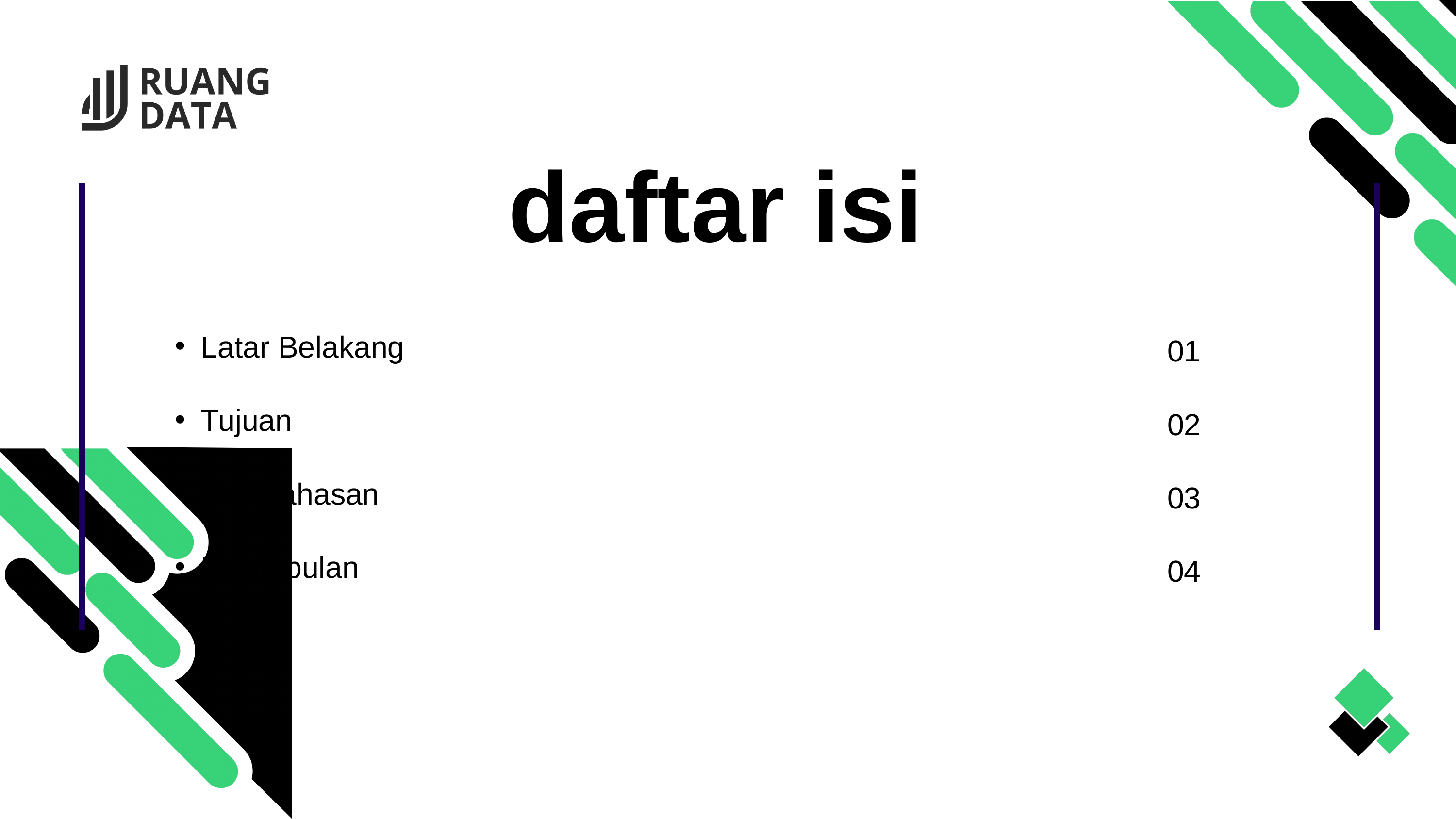

daftar isi
Latar Belakang
Tujuan
Pembahasan
Kesimpulan
01
02
03
04